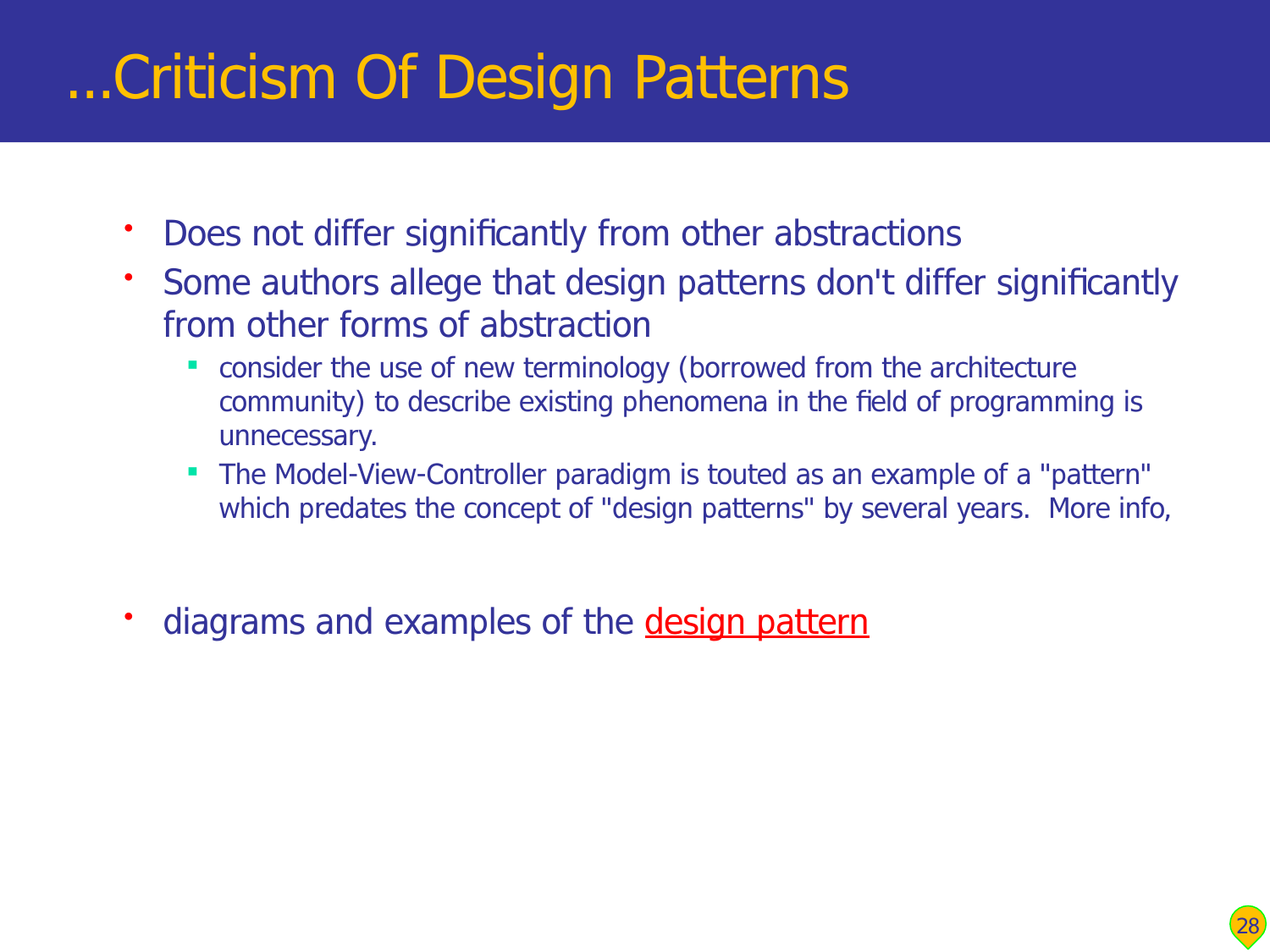

# …Criticism Of Design Patterns
Does not differ significantly from other abstractions
Some authors allege that design patterns don't differ significantly from other forms of abstraction
consider the use of new terminology (borrowed from the architecture community) to describe existing phenomena in the field of programming is unnecessary.
The Model-View-Controller paradigm is touted as an example of a "pattern" which predates the concept of "design patterns" by several years.  More info,

diagrams and examples of the design pattern
28